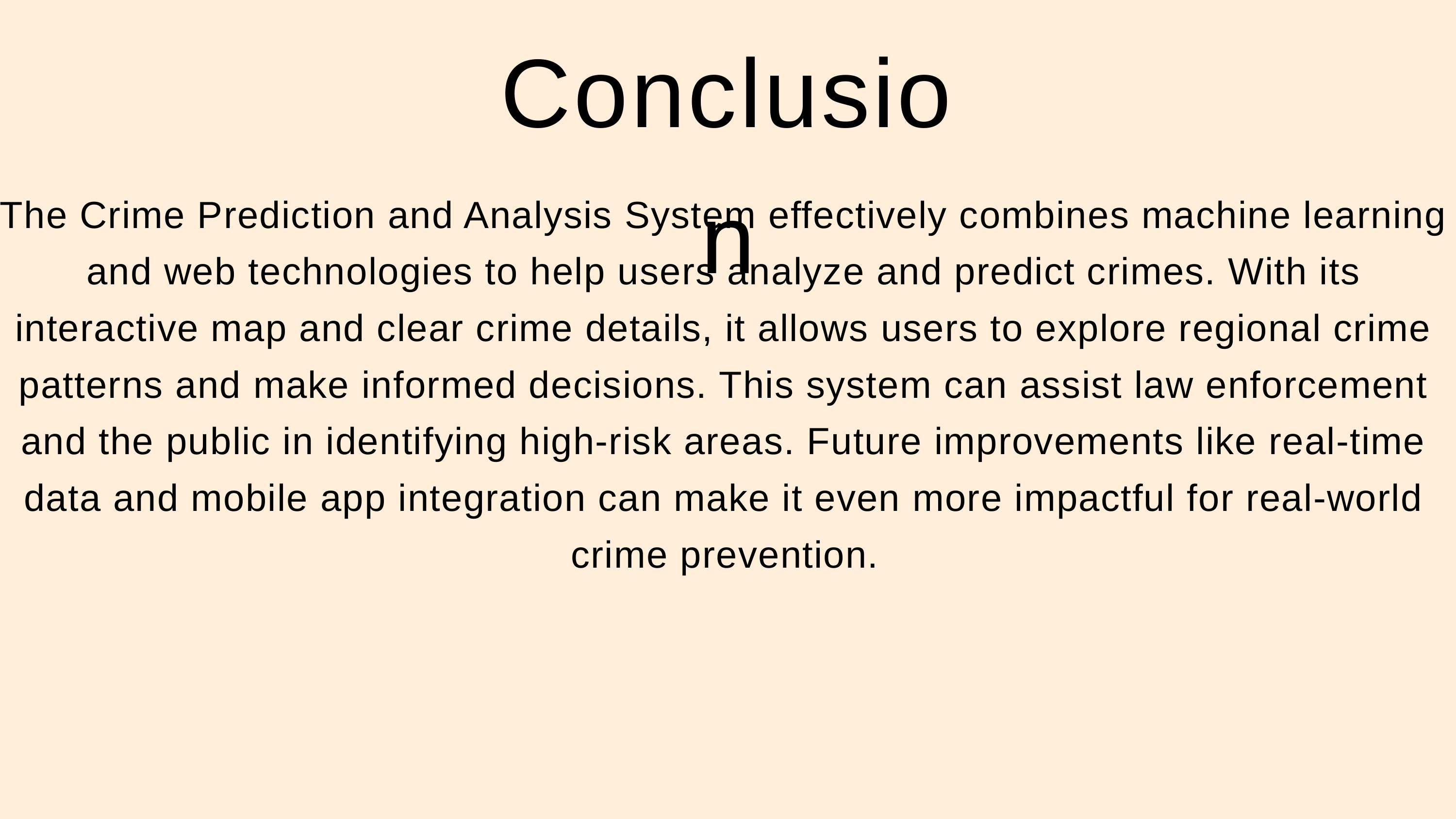

Conclusion
The Crime Prediction and Analysis System effectively combines machine learning and web technologies to help users analyze and predict crimes. With its interactive map and clear crime details, it allows users to explore regional crime patterns and make informed decisions. This system can assist law enforcement and the public in identifying high-risk areas. Future improvements like real-time data and mobile app integration can make it even more impactful for real-world crime prevention.